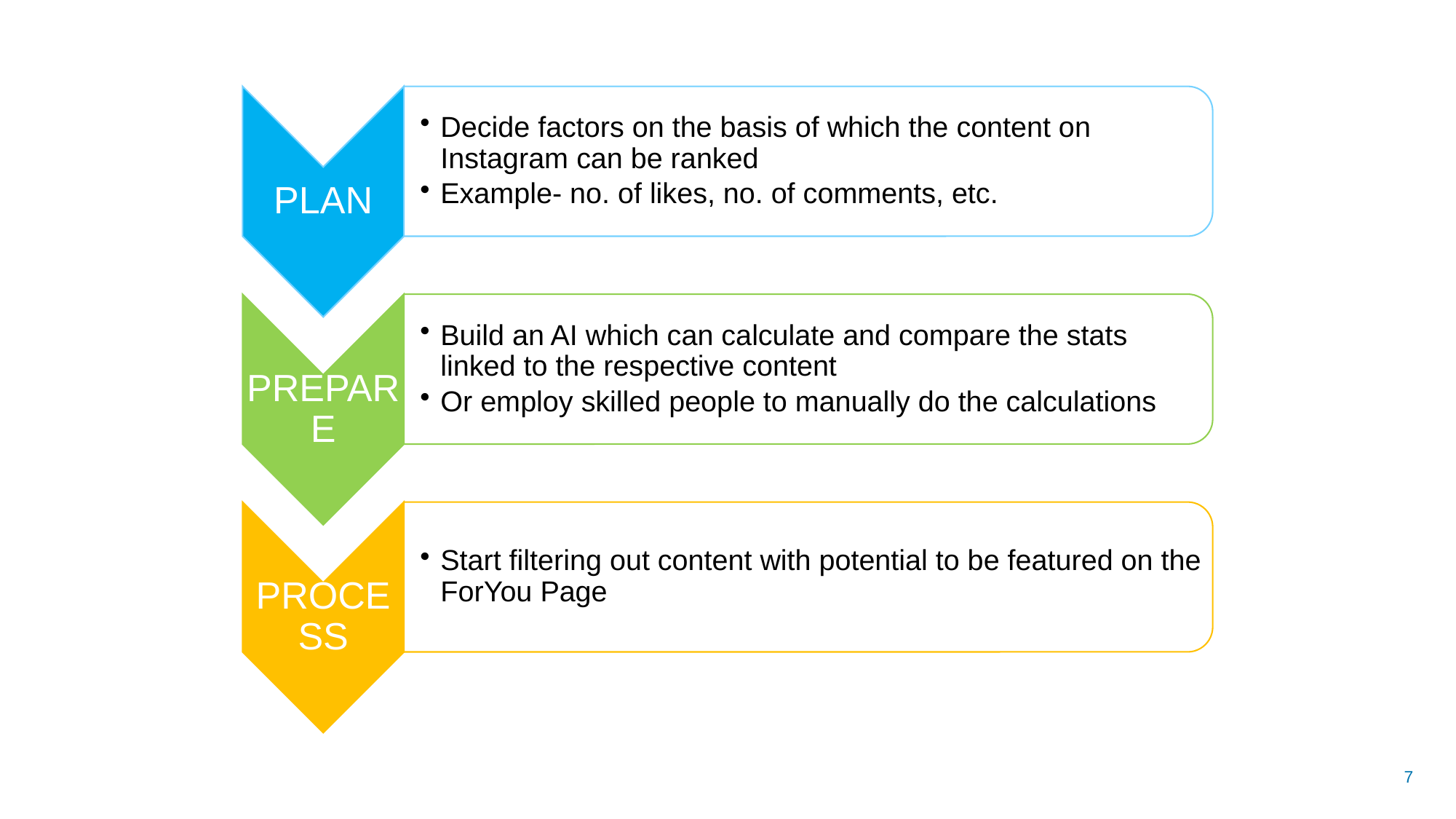

PLAN
Decide factors on the basis of which the content on Instagram can be ranked
Example- no. of likes, no. of comments, etc.
PREPARE
Build an AI which can calculate and compare the stats linked to the respective content
Or employ skilled people to manually do the calculations
PROCESS
Start filtering out content with potential to be featured on the ForYou Page
7